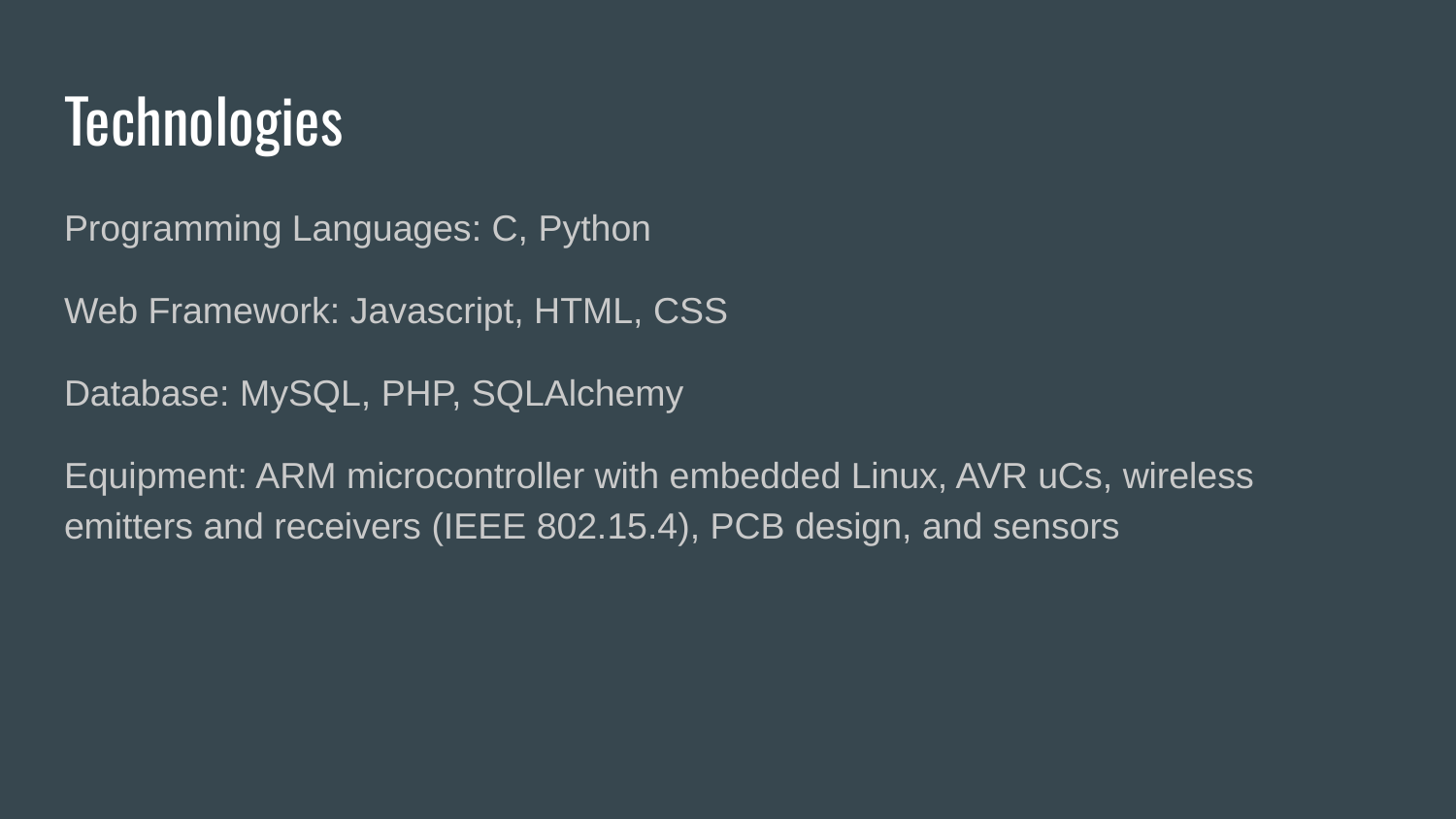

# Technologies
Programming Languages: C, Python
Web Framework: Javascript, HTML, CSS
Database: MySQL, PHP, SQLAlchemy
Equipment: ARM microcontroller with embedded Linux, AVR uCs, wireless emitters and receivers (IEEE 802.15.4), PCB design, and sensors